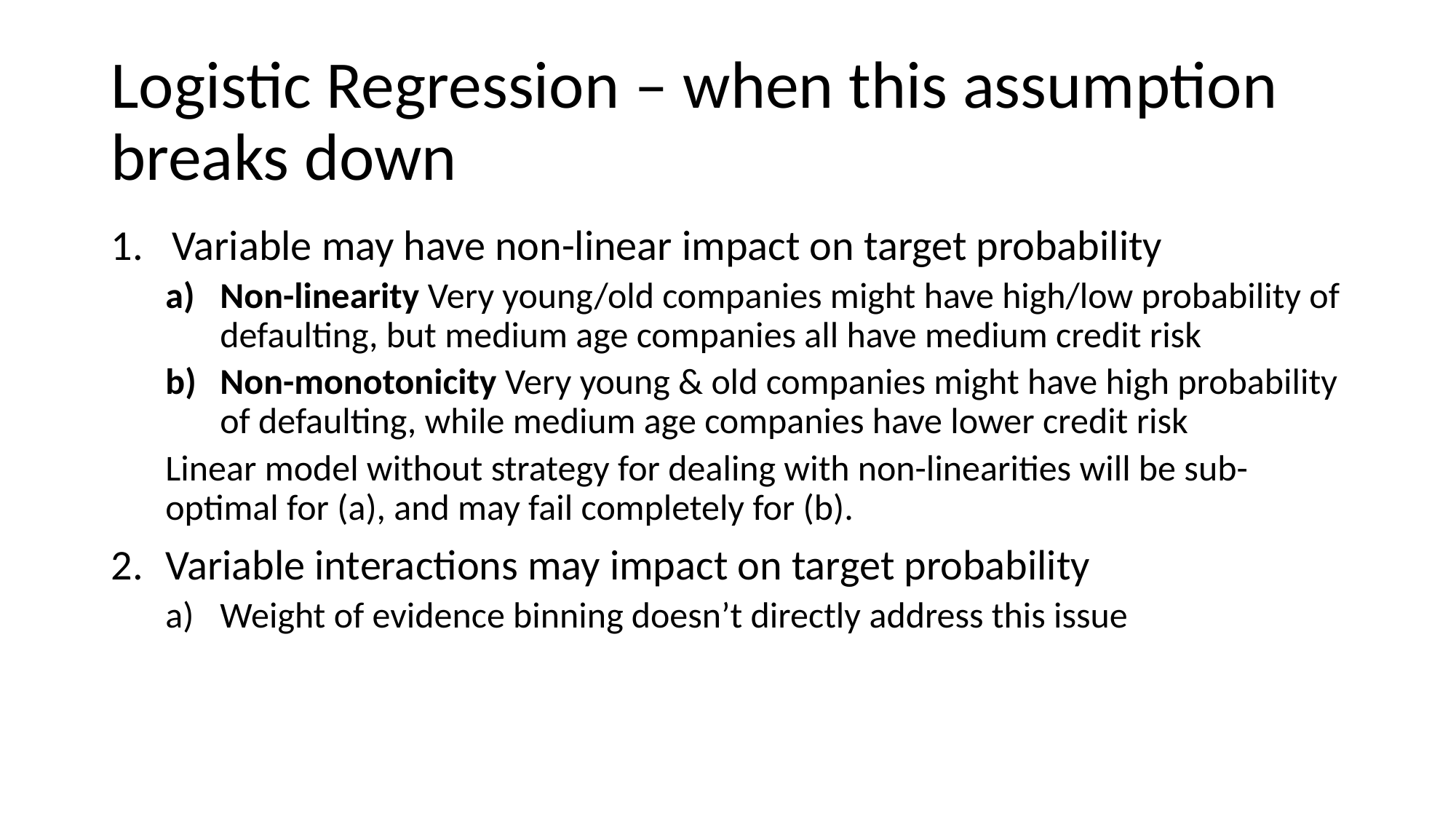

# Logistic Regression – when this assumption breaks down
Variable may have non-linear impact on target probability
Non-linearity Very young/old companies might have high/low probability of defaulting, but medium age companies all have medium credit risk
Non-monotonicity Very young & old companies might have high probability of defaulting, while medium age companies have lower credit risk
Linear model without strategy for dealing with non-linearities will be sub-optimal for (a), and may fail completely for (b).
Variable interactions may impact on target probability
Weight of evidence binning doesn’t directly address this issue